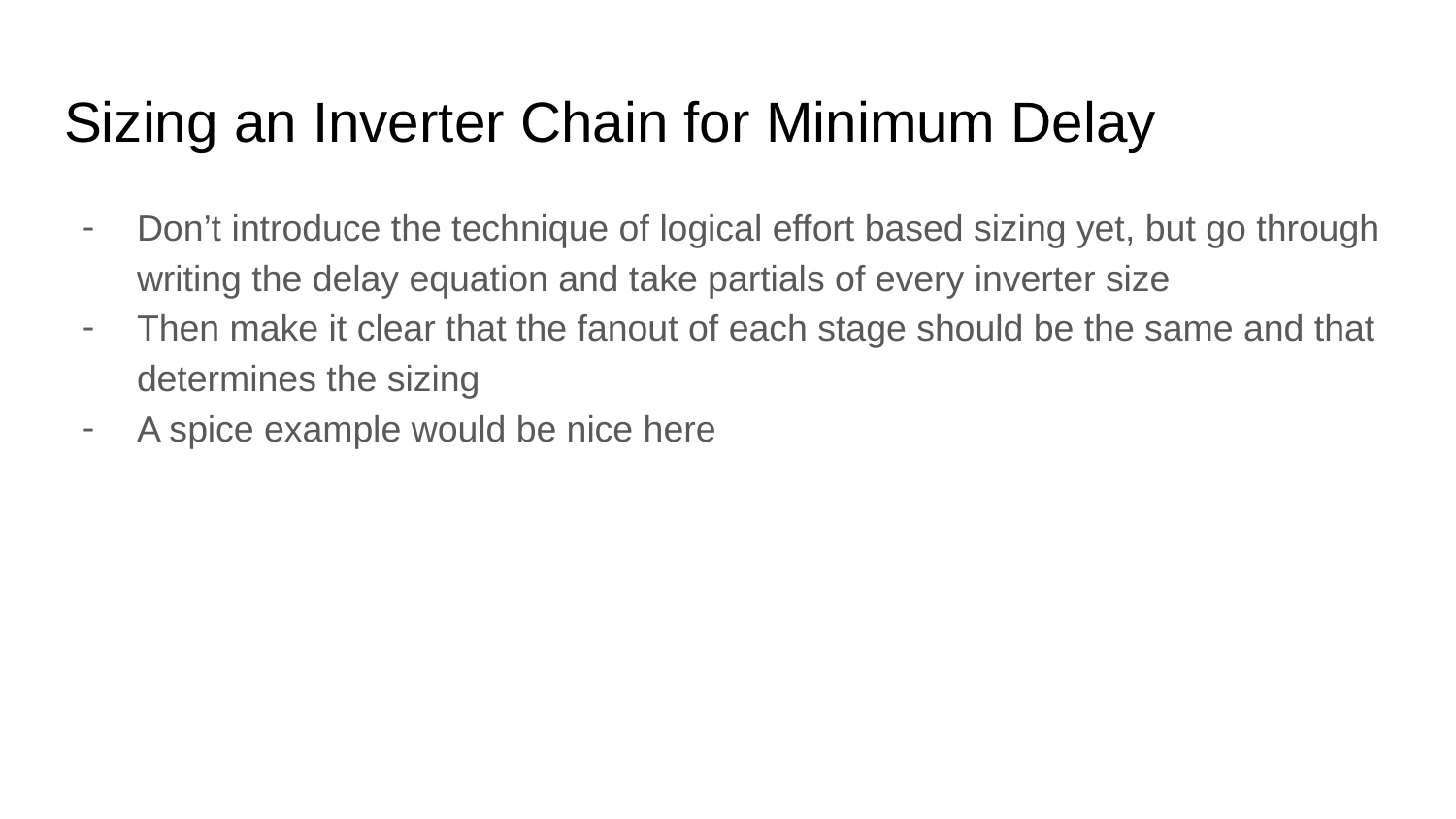

# Sizing an Inverter Chain for Minimum Delay
Don’t introduce the technique of logical effort based sizing yet, but go through writing the delay equation and take partials of every inverter size
Then make it clear that the fanout of each stage should be the same and that determines the sizing
A spice example would be nice here